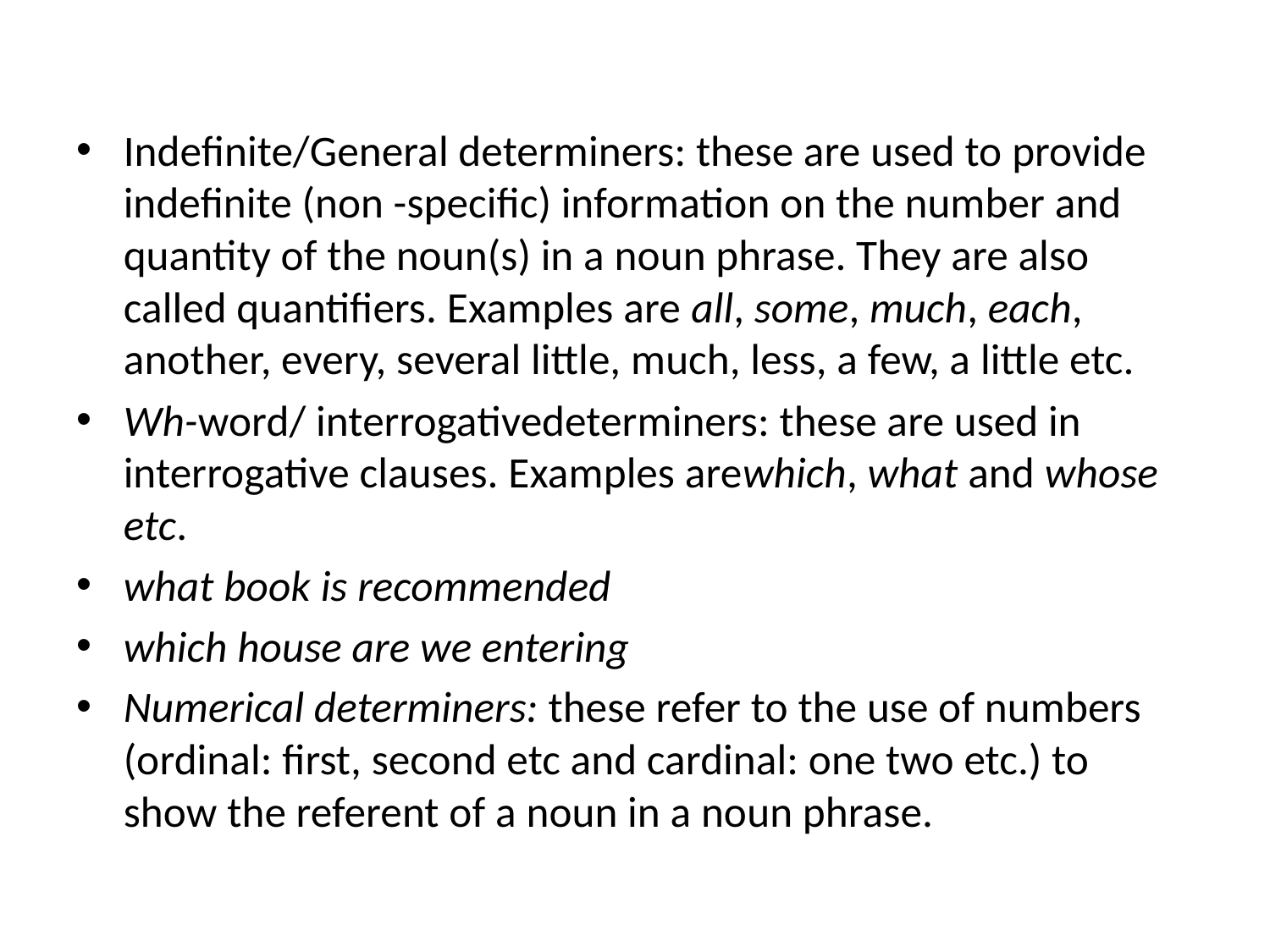

Indefinite/General determiners: these are used to provide indefinite (non -specific) information on the number and quantity of the noun(s) in a noun phrase. They are also called quantifiers. Examples are all, some, much, each, another, every, several little, much, less, a few, a little etc.
Wh-word/ interrogativedeterminers: these are used in interrogative clauses. Examples arewhich, what and whose etc.
what book is recommended
which house are we entering
Numerical determiners: these refer to the use of numbers (ordinal: first, second etc and cardinal: one two etc.) to show the referent of a noun in a noun phrase.